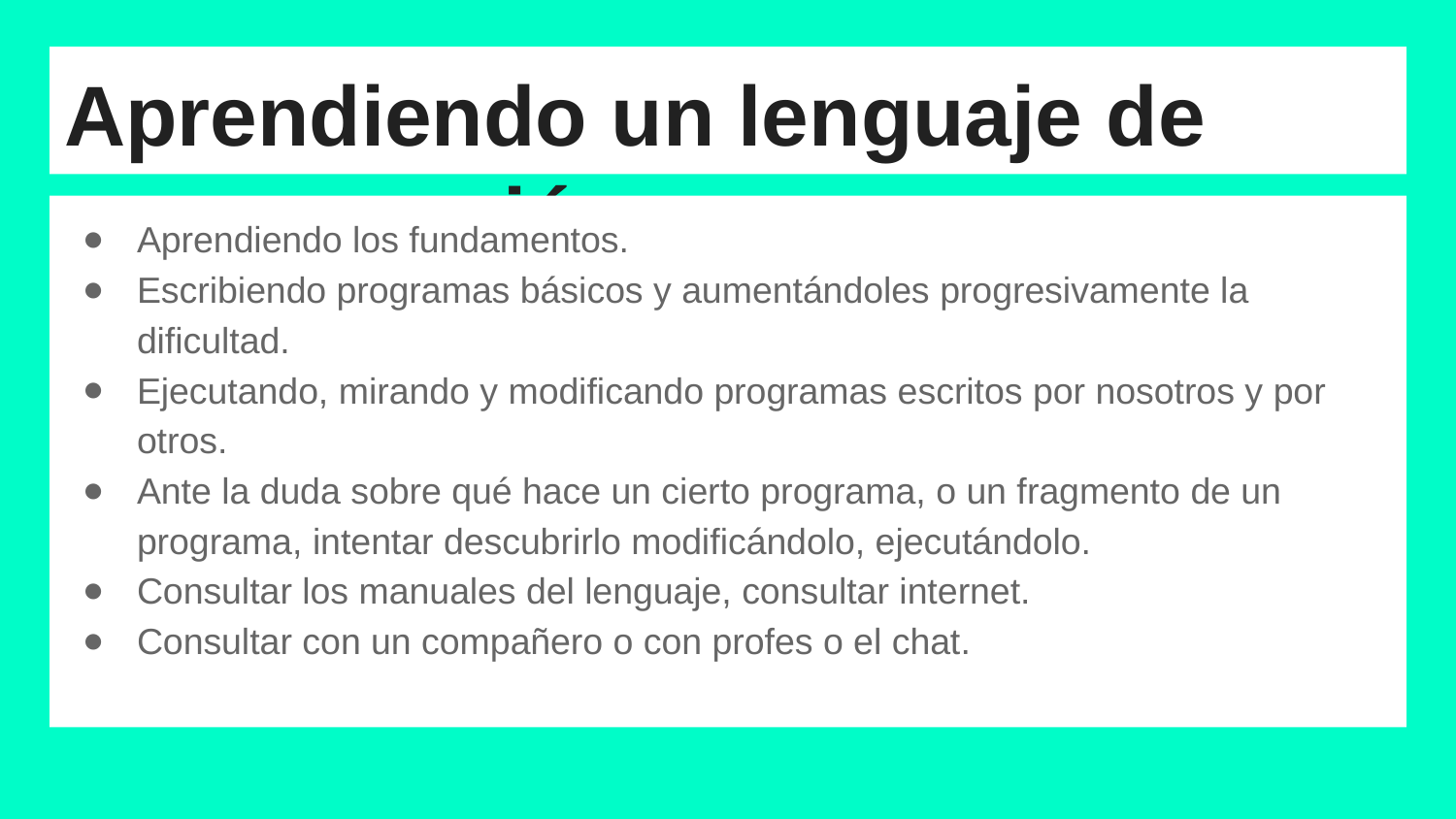

# Aprendiendo un lenguaje de programación

Aprendiendo los fundamentos.
Escribiendo programas básicos y aumentándoles progresivamente la dificultad.
Ejecutando, mirando y modificando programas escritos por nosotros y por otros.
Ante la duda sobre qué hace un cierto programa, o un fragmento de un programa, intentar descubrirlo modificándolo, ejecutándolo.
Consultar los manuales del lenguaje, consultar internet.
Consultar con un compañero o con profes o el chat.